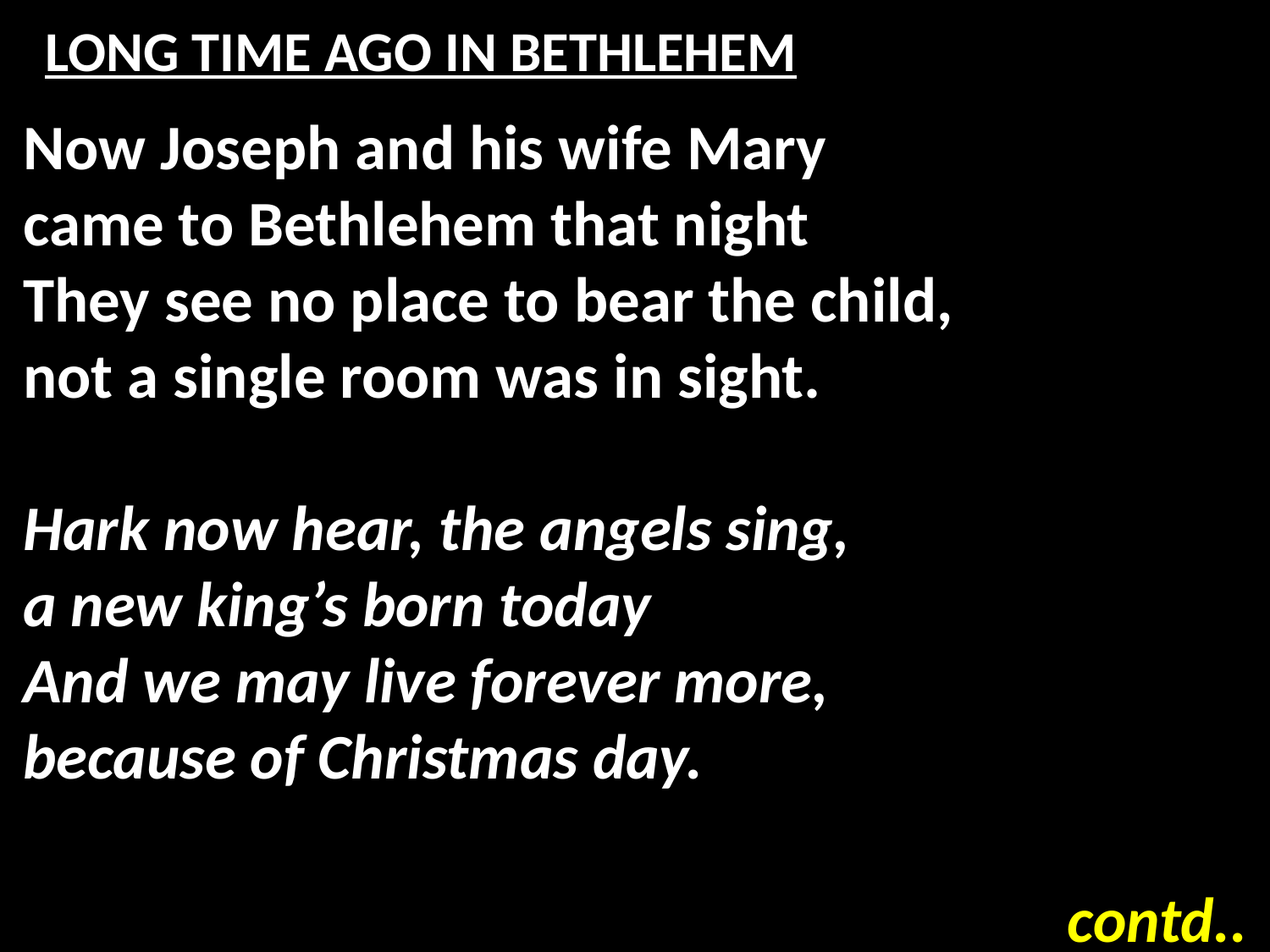

# LONG TIME AGO IN BETHLEHEM
Now Joseph and his wife Mary
came to Bethlehem that night
They see no place to bear the child,
not a single room was in sight.

Hark now hear, the angels sing,
a new king’s born today
And we may live forever more,
because of Christmas day.
contd..